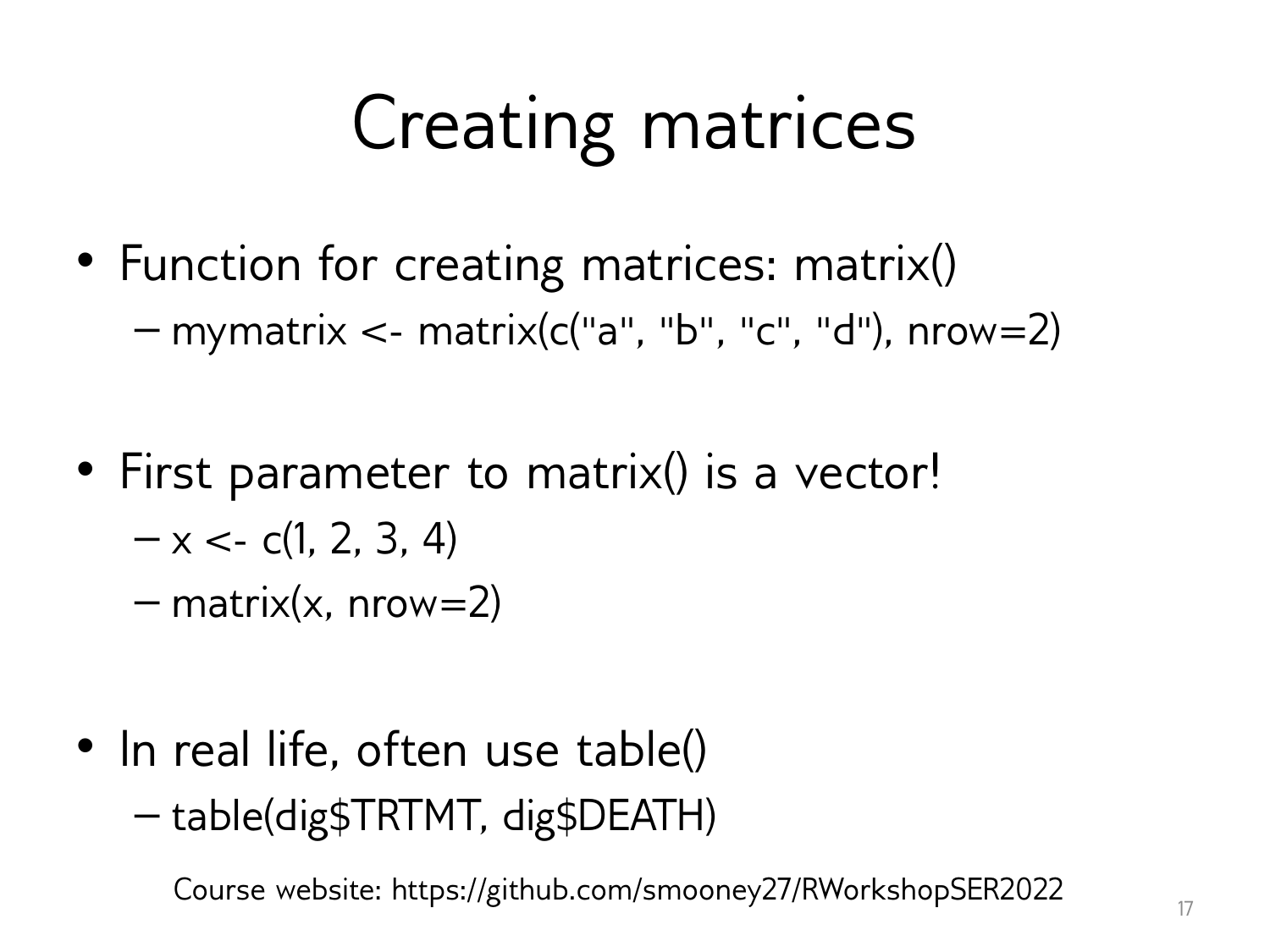

# Creating matrices
Function for creating matrices: matrix()
mymatrix <- matrix(c("a", "b", "c", "d"), nrow=2)

First parameter to matrix() is a vector!
x <- c(1, 2, 3, 4)
matrix(x, nrow=2)

In real life, often use table()
table(dig$TRTMT, dig$DEATH)
Course website: https://github.com/smooney27/RWorkshopSER2022
17